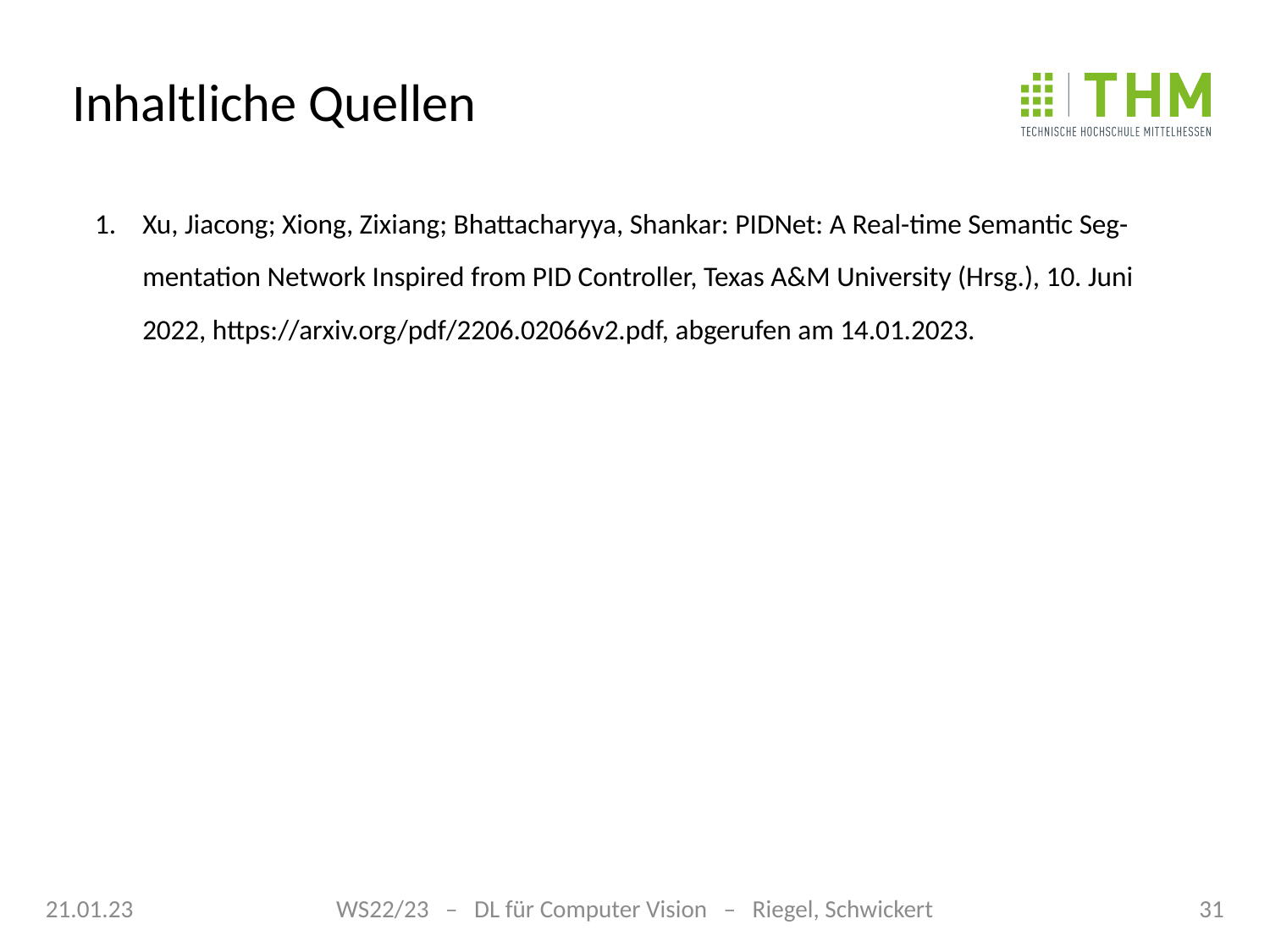

# Inhaltliche Quellen
Xu, Jiacong; Xiong, Zixiang; Bhattacharyya, Shankar: PIDNet: A Real-time Semantic Seg-mentation Network Inspired from PID Controller, Texas A&M University (Hrsg.), 10. Juni 2022, https://arxiv.org/pdf/2206.02066v2.pdf, abgerufen am 14.01.2023.

21.01.23
WS22/23   –   DL für Computer Vision   –   Riegel, Schwickert
31